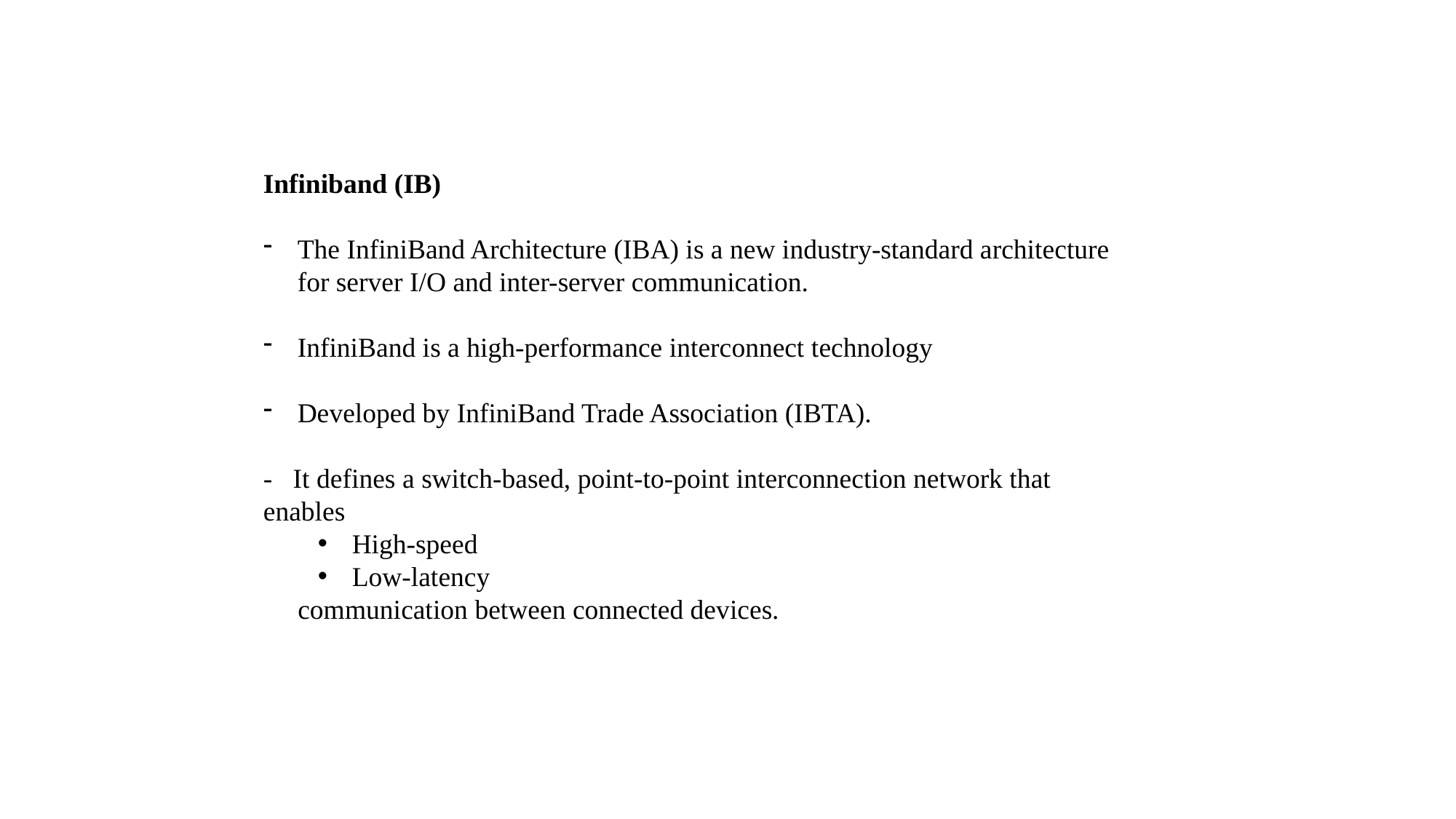

Infiniband (IB)

The InfiniBand Architecture (IBA) is a new industry-standard architecture for server I/O and inter-server communication.

InfiniBand is a high-performance interconnect technology

Developed by InfiniBand Trade Association (IBTA).

-   It defines a switch-based, point-to-point interconnection network that enables
High-speed
Low-latency
     communication between connected devices.